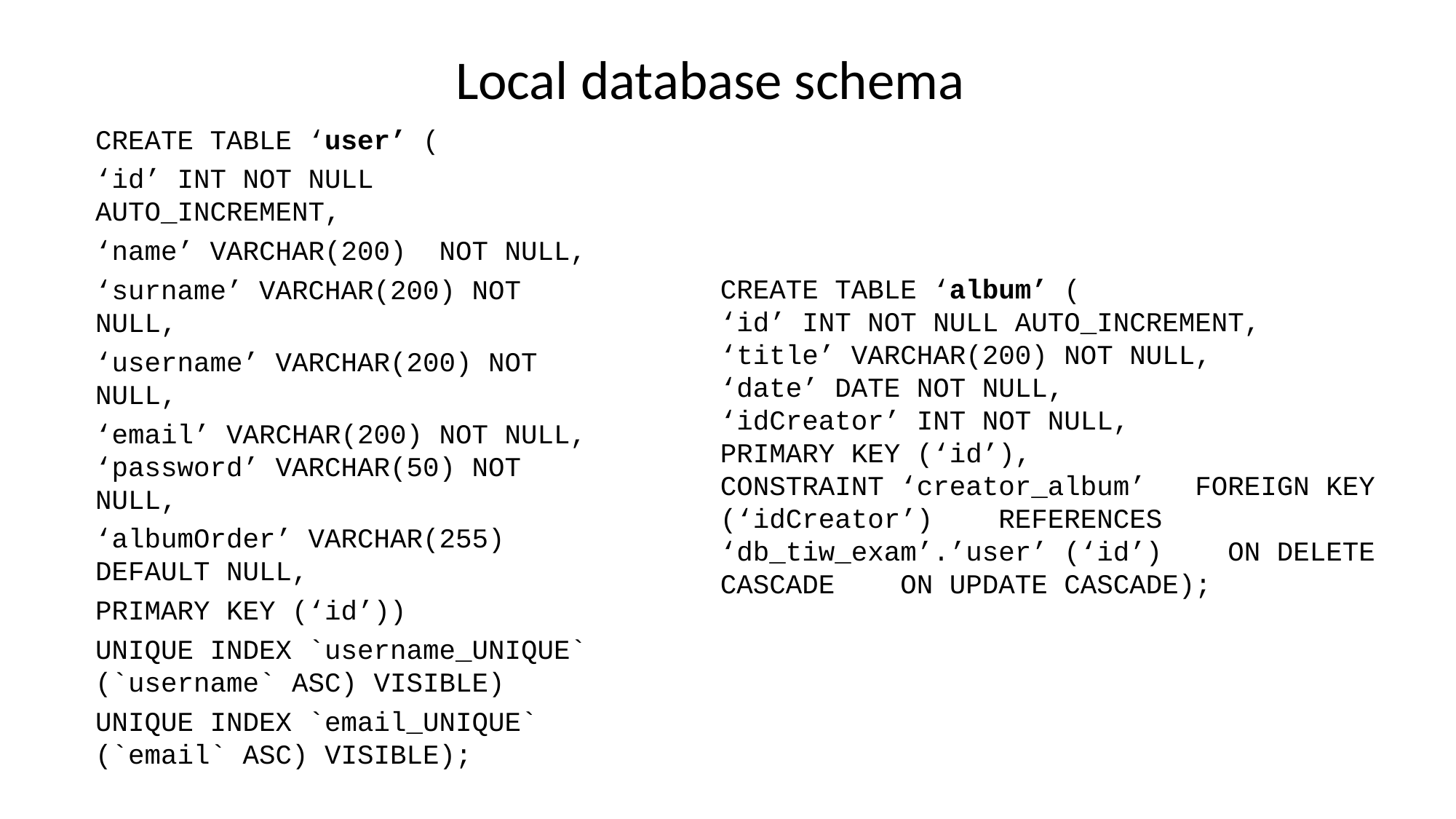

Local database schema
CREATE TABLE ‘user’ (
‘id’ INT NOT NULL AUTO_INCREMENT,
‘name’ VARCHAR(200)  NOT NULL,
‘surname’ VARCHAR(200) NOT NULL,
‘username’ VARCHAR(200) NOT NULL,
‘email’ VARCHAR(200) NOT NULL,  ‘password’ VARCHAR(50) NOT NULL,
‘albumOrder’ VARCHAR(255) DEFAULT NULL,
PRIMARY KEY (‘id’))
UNIQUE INDEX `username_UNIQUE` (`username` ASC) VISIBLE)
UNIQUE INDEX `email_UNIQUE` (`email` ASC) VISIBLE);

CREATE TABLE ‘album’ (
‘id’ INT NOT NULL AUTO_INCREMENT,  ‘title’ VARCHAR(200) NOT NULL,
‘date’ DATE NOT NULL,
‘idCreator’ INT NOT NULL,
PRIMARY KEY (‘id’),
CONSTRAINT ‘creator_album’   FOREIGN KEY (‘idCreator’)    REFERENCES ‘db_tiw_exam’.’user’ (‘id’)    ON DELETE CASCADE    ON UPDATE CASCADE);